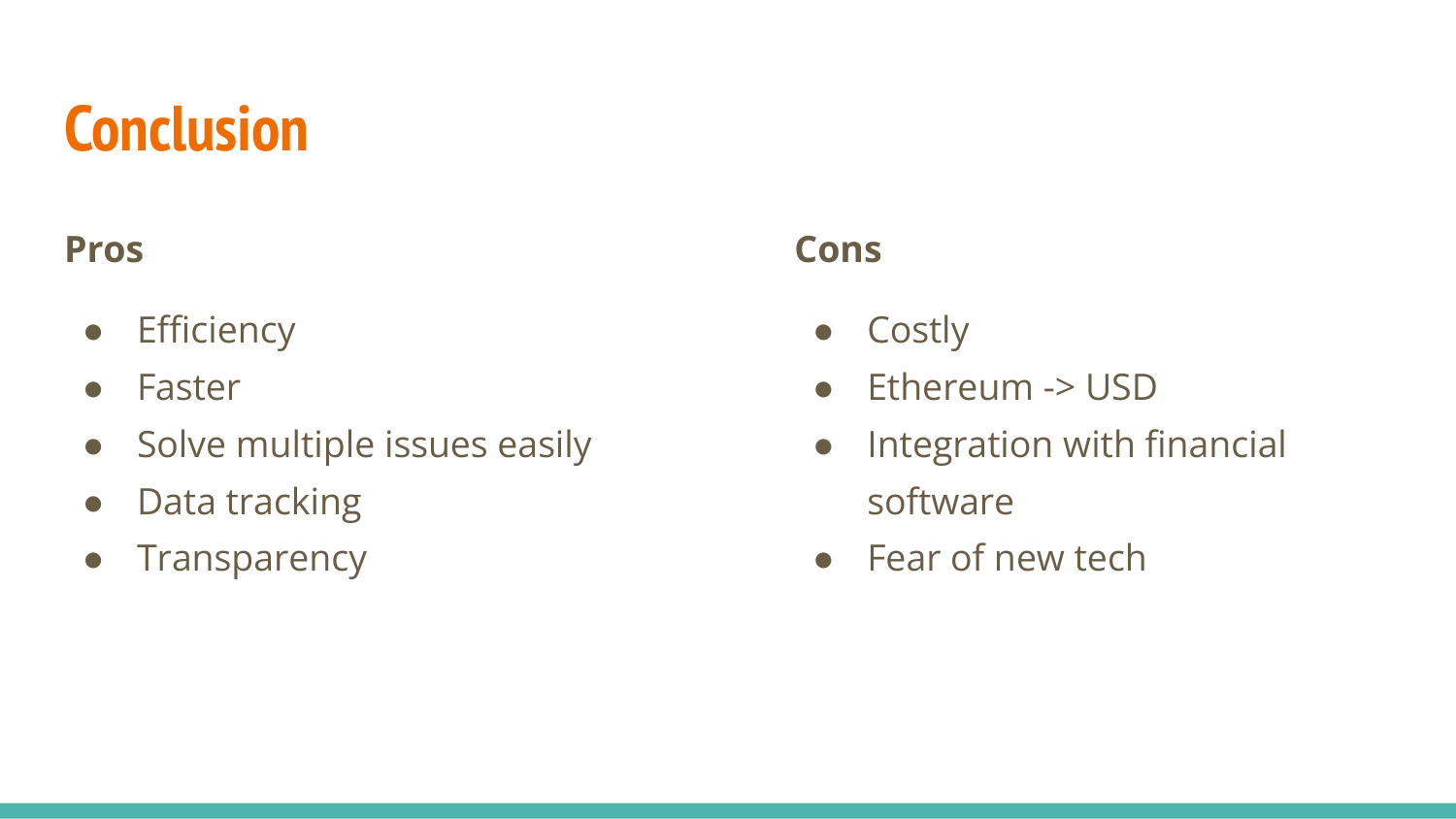

# Conclusion
Pros
Efficiency
Faster
Solve multiple issues easily
Data tracking
Transparency
Cons
Costly
Ethereum -> USD
Integration with financial software
Fear of new tech